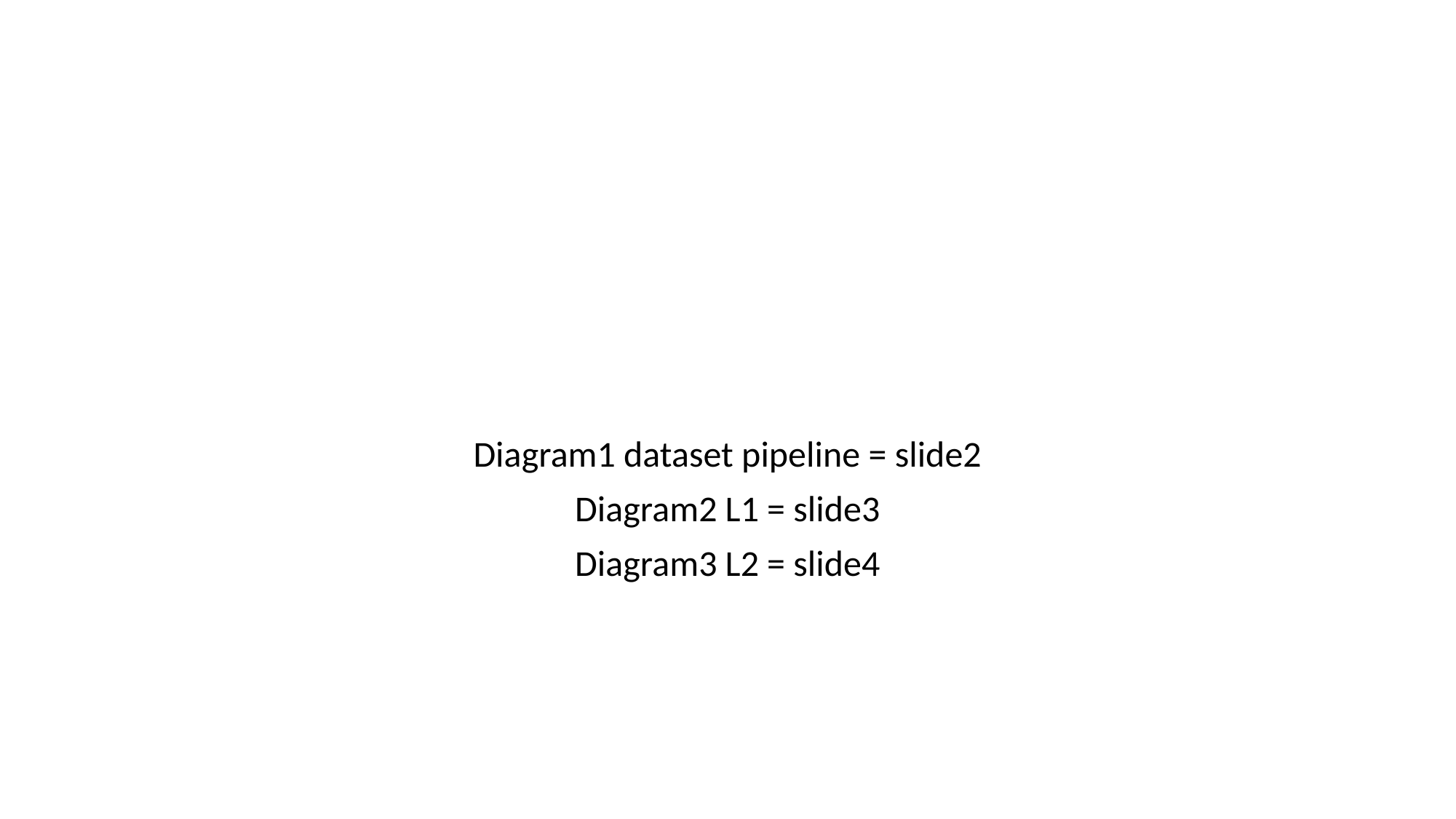

#
Diagram1 dataset pipeline = slide2
Diagram2 L1 = slide3
Diagram3 L2 = slide4